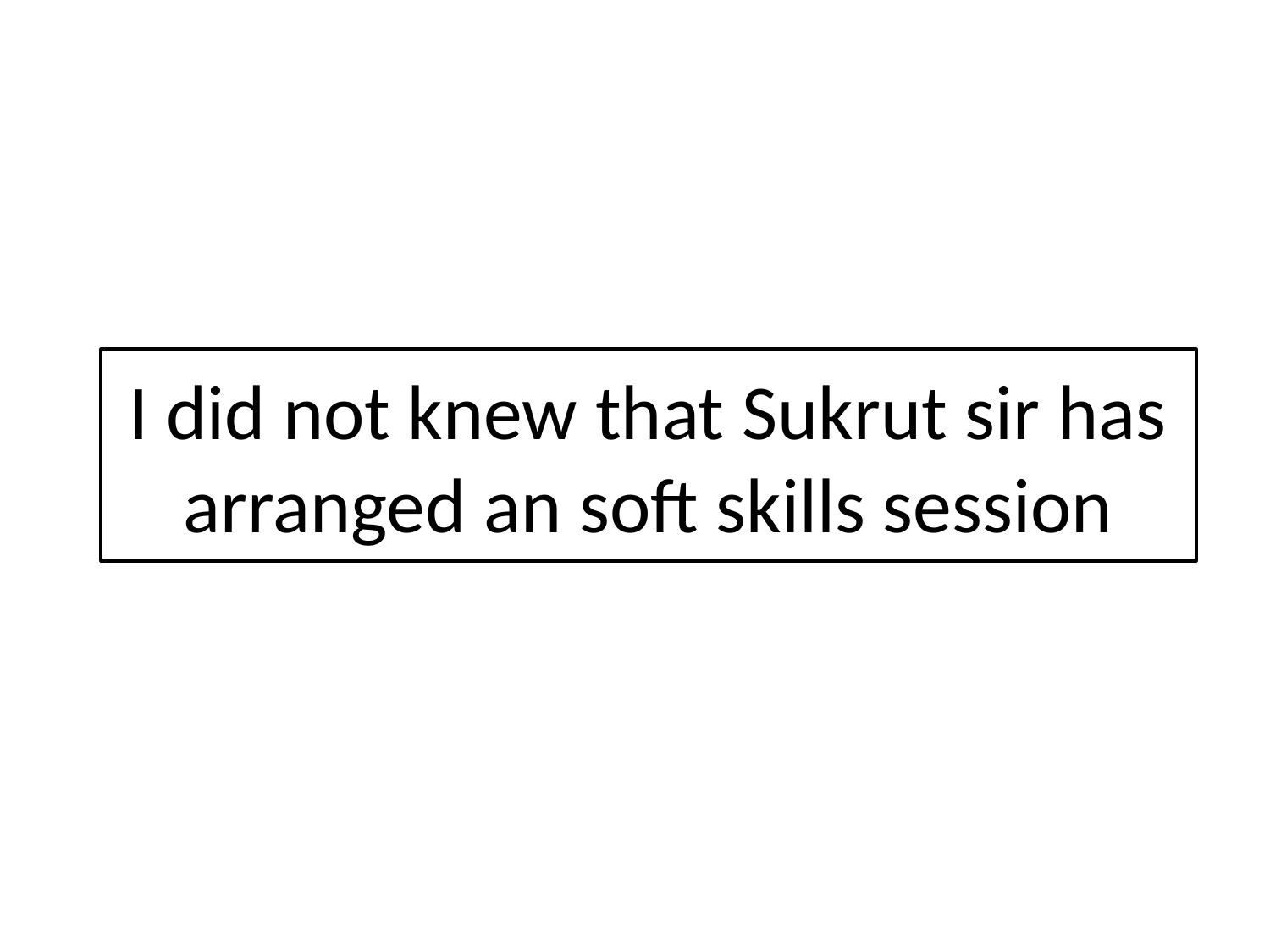

# I did not knew that Sukrut sir has arranged an soft skills session